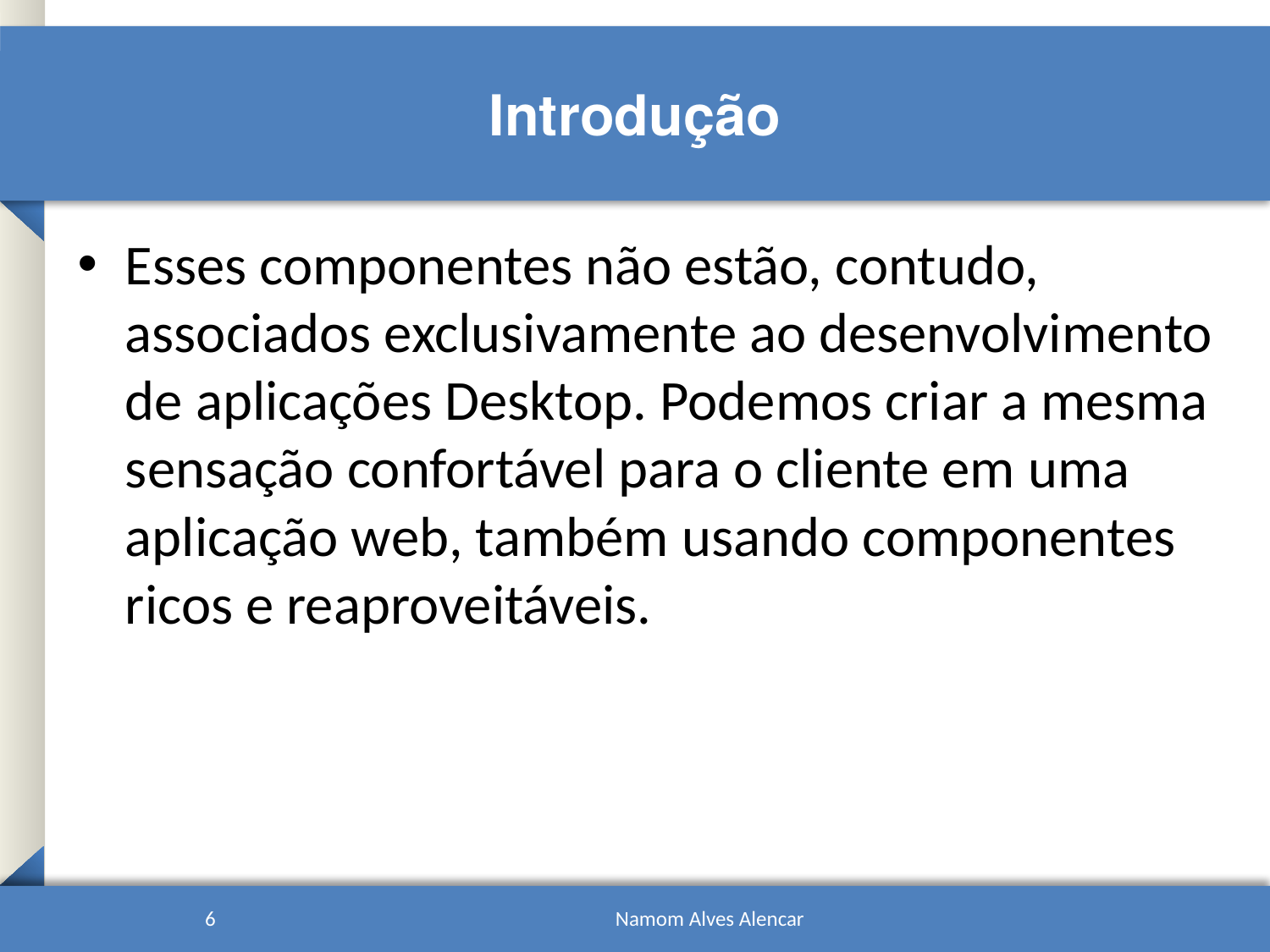

# Introdução
Esses componentes não estão, contudo, associados exclusivamente ao desenvolvimento de aplicações Desktop. Podemos criar a mesma sensação confortável para o cliente em uma aplicação web, também usando componentes ricos e reaproveitáveis.
6
Namom Alves Alencar